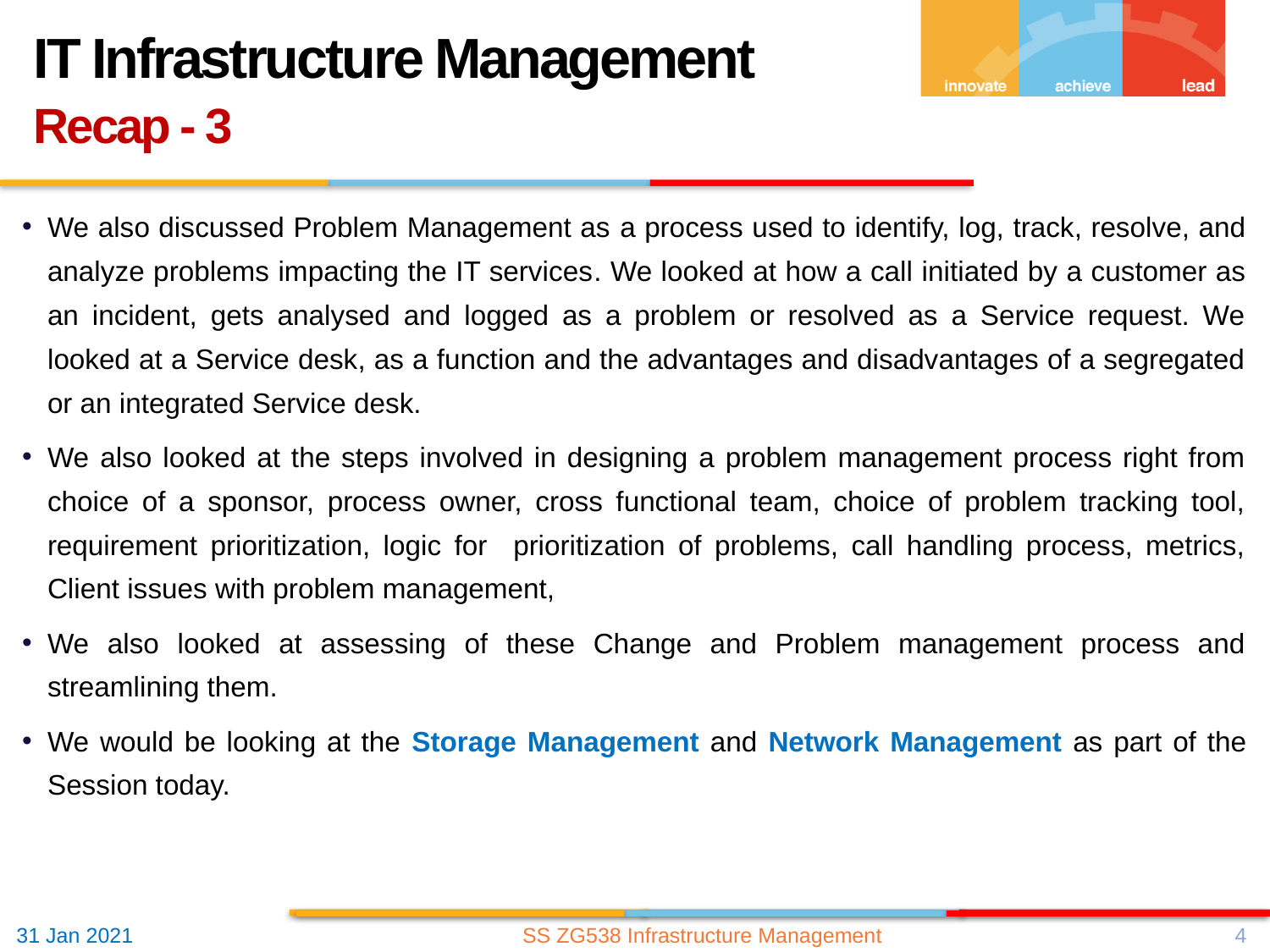

IT Infrastructure Management
Recap - 3
We also discussed Problem Management as a process used to identify, log, track, resolve, and analyze problems impacting the IT services. We looked at how a call initiated by a customer as an incident, gets analysed and logged as a problem or resolved as a Service request. We looked at a Service desk, as a function and the advantages and disadvantages of a segregated or an integrated Service desk.
We also looked at the steps involved in designing a problem management process right from choice of a sponsor, process owner, cross functional team, choice of problem tracking tool, requirement prioritization, logic for  prioritization of problems, call handling process, metrics, Client issues with problem management,
We also looked at assessing of these Change and Problem management process and streamlining them.
We would be looking at the Storage Management and Network Management as part of the Session today.
SS ZG538 Infrastructure Management
4